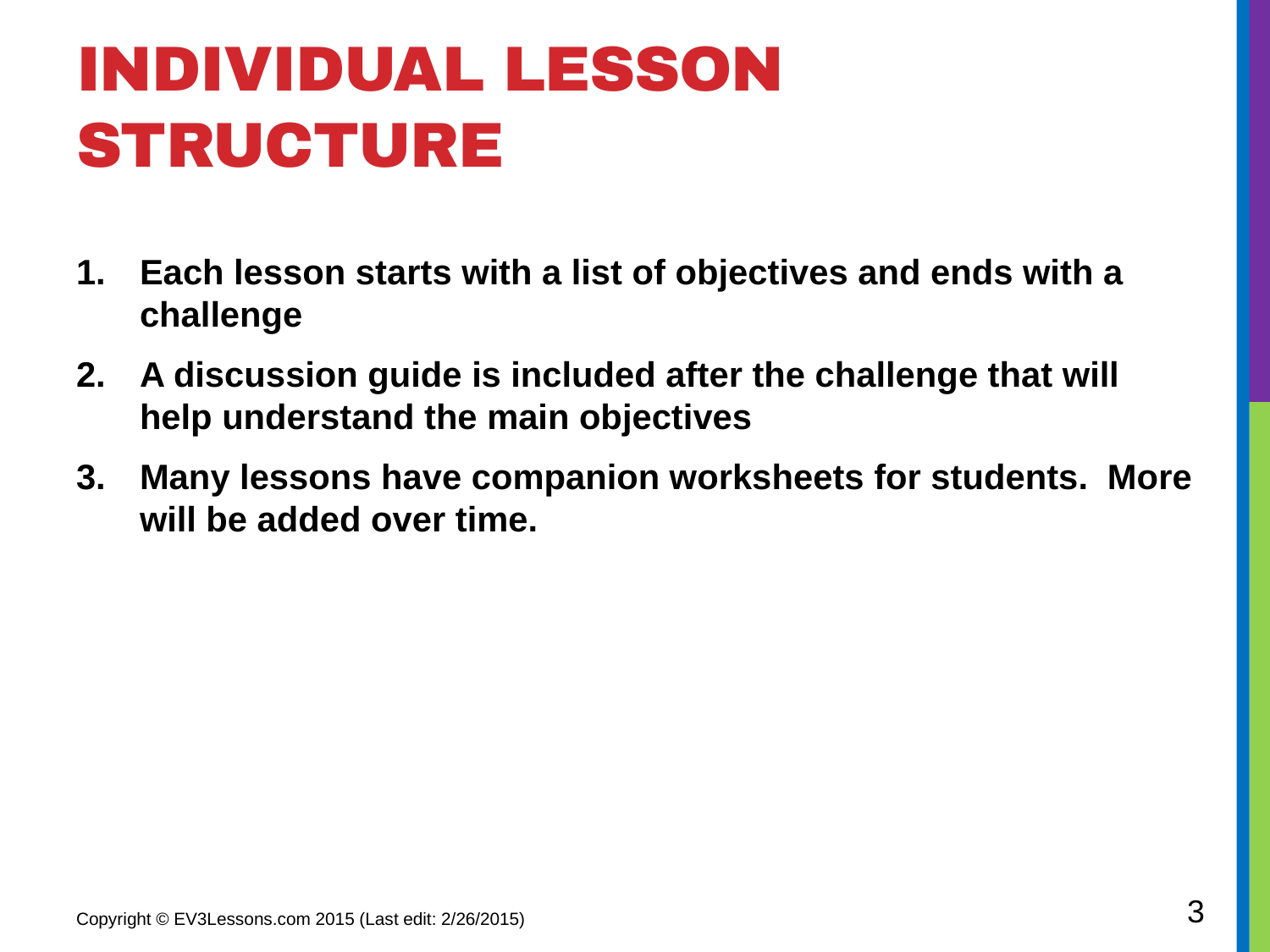

# INDIVIDUAL Lesson Structure
Each lesson starts with a list of objectives and ends with a challenge
A discussion guide is included after the challenge that will help understand the main objectives
Many lessons have companion worksheets for students.  More will be added over time.

3
Copyright © EV3Lessons.com 2015 (Last edit: 2/26/2015)